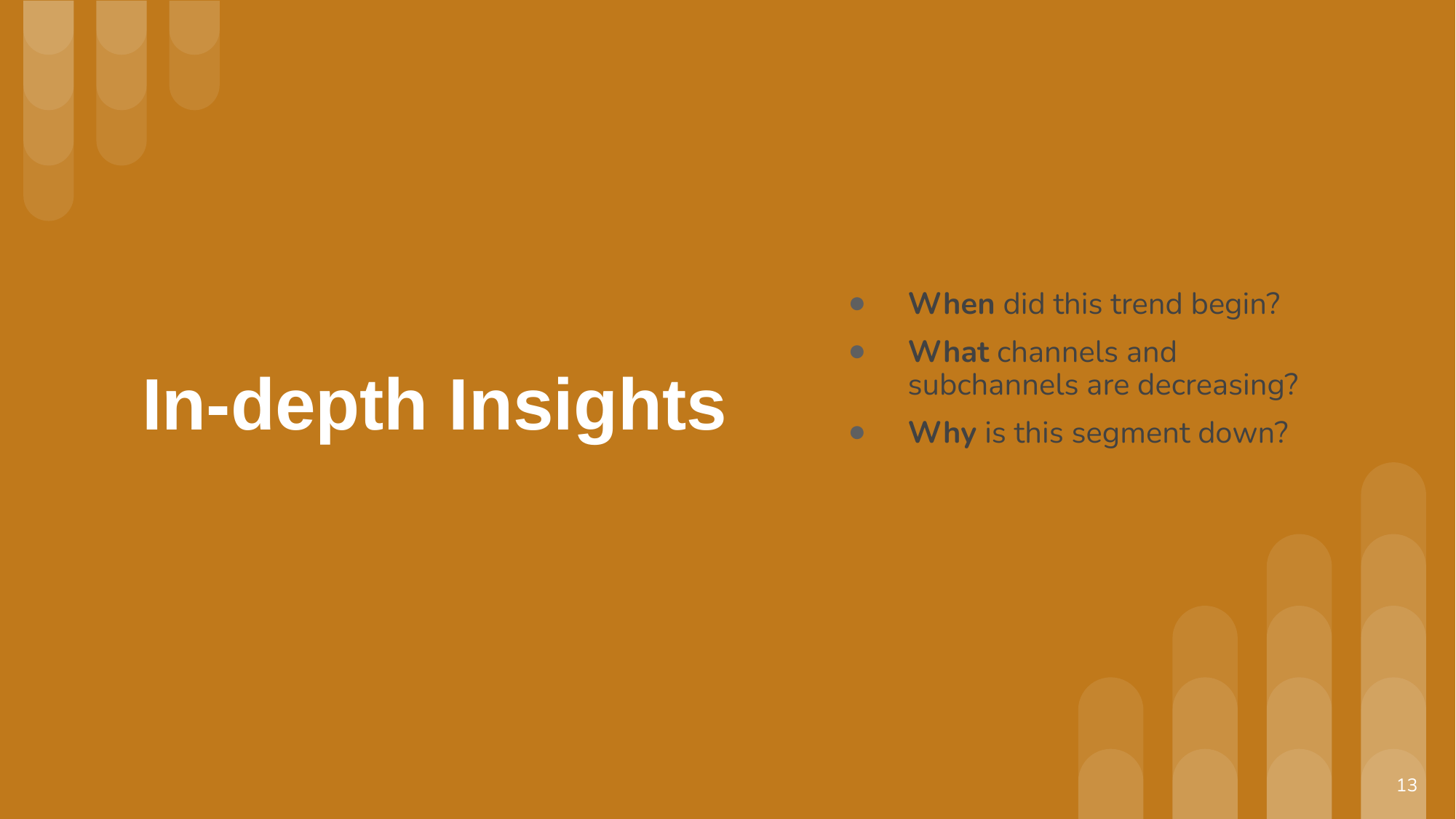

# In-depth Insights
When did this trend begin?
What channels and subchannels are decreasing?
Why is this segment down?
13